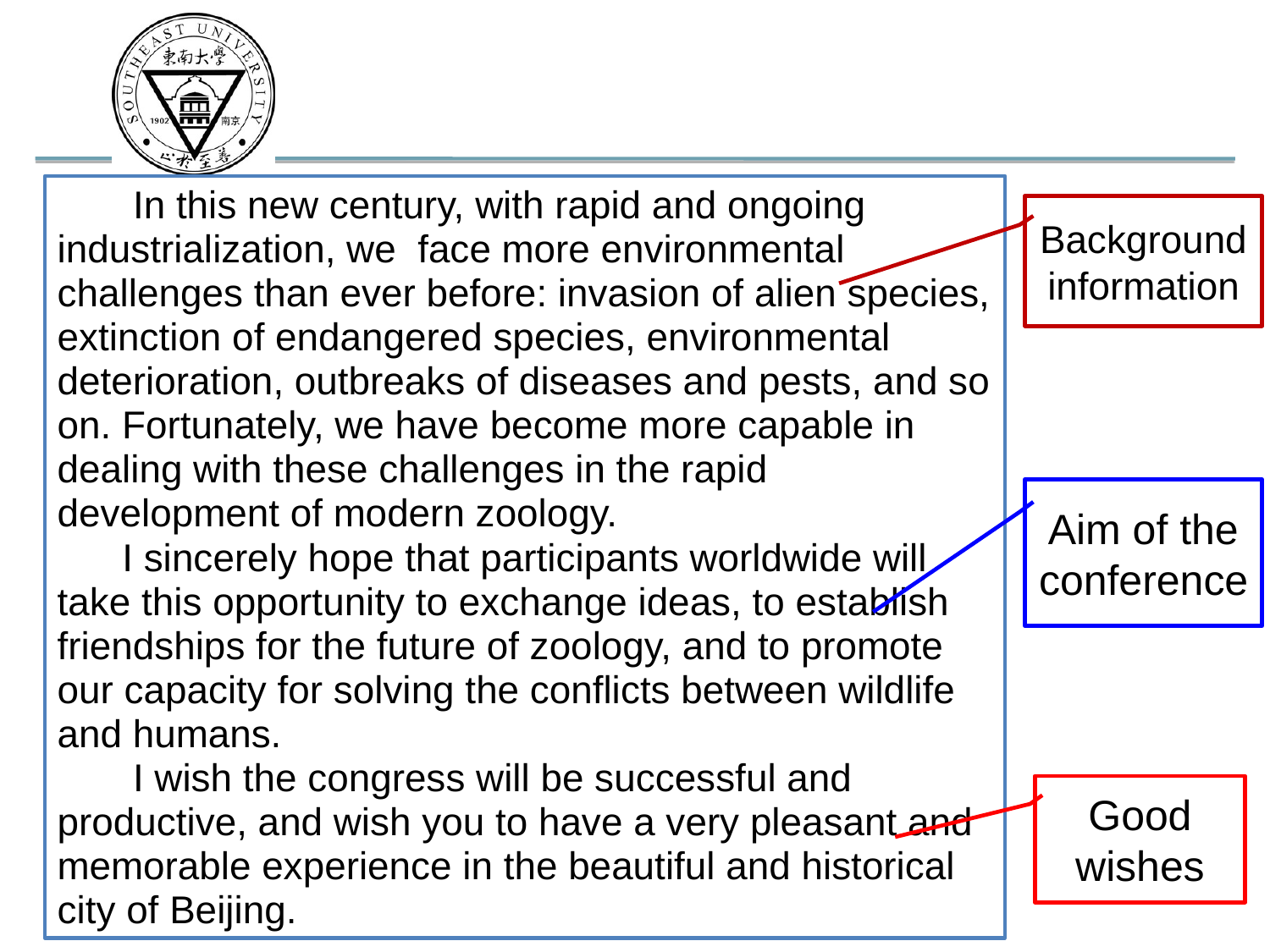

In this new century, with rapid and ongoing industrialization, we  face more environmental challenges than ever before: invasion of alien species, extinction of endangered species, environmental deterioration, outbreaks of diseases and pests, and so on. Fortunately, we have become more capable in dealing with these challenges in the rapid development of modern zoology.
      I sincerely hope that participants worldwide will take this opportunity to exchange ideas, to establish friendships for the future of zoology, and to promote our capacity for solving the conflicts between wildlife and humans.
       I wish the congress will be successful and productive, and wish you to have a very pleasant and memorable experience in the beautiful and historical city of Beijing.
Background information
Aim of the conference
Good wishes